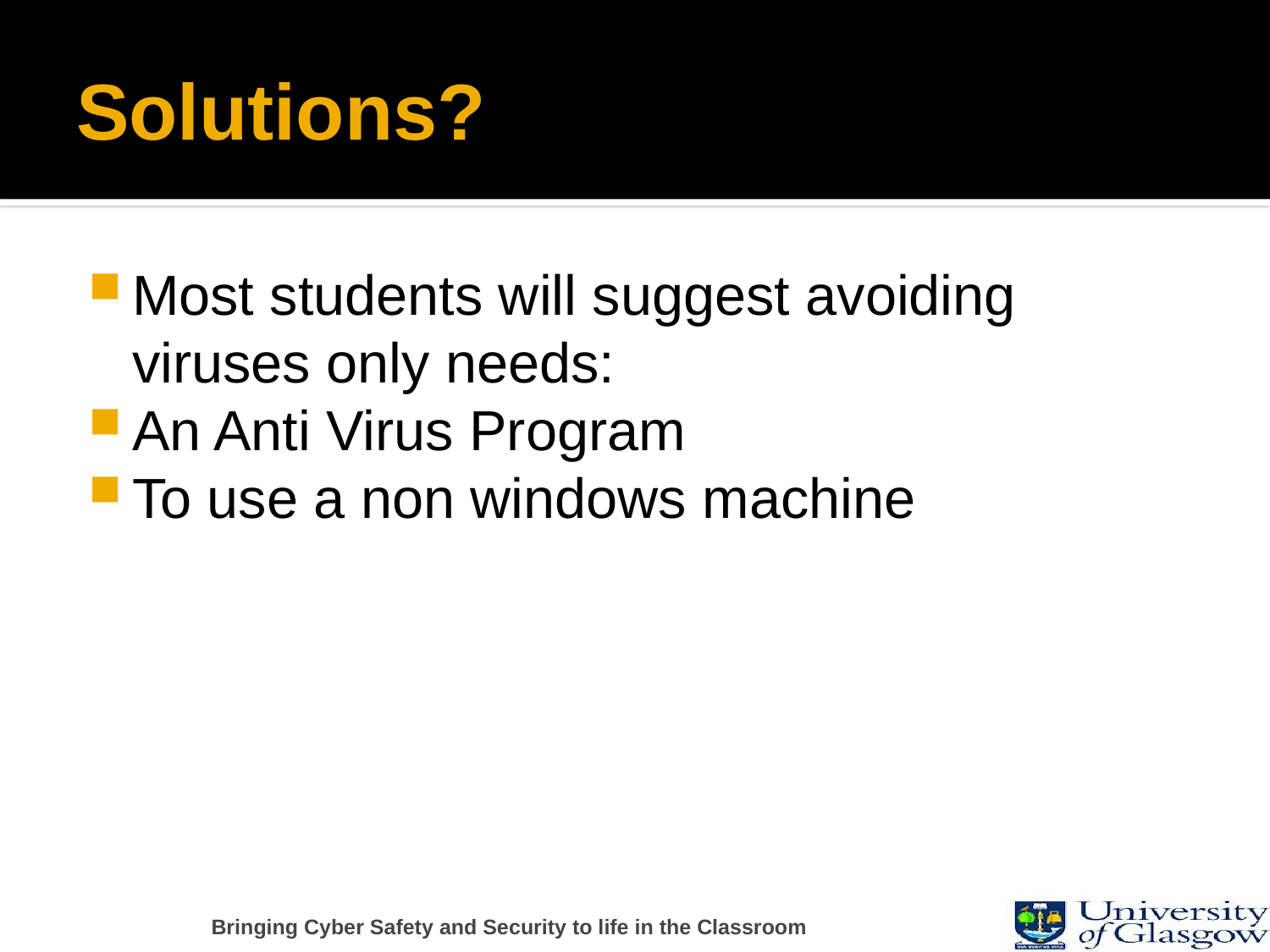

# Solutions?
Most students will suggest avoiding viruses only needs:
An Anti Virus Program
To use a non windows machine

Bringing Cyber Safety and Security to life in the Classroom